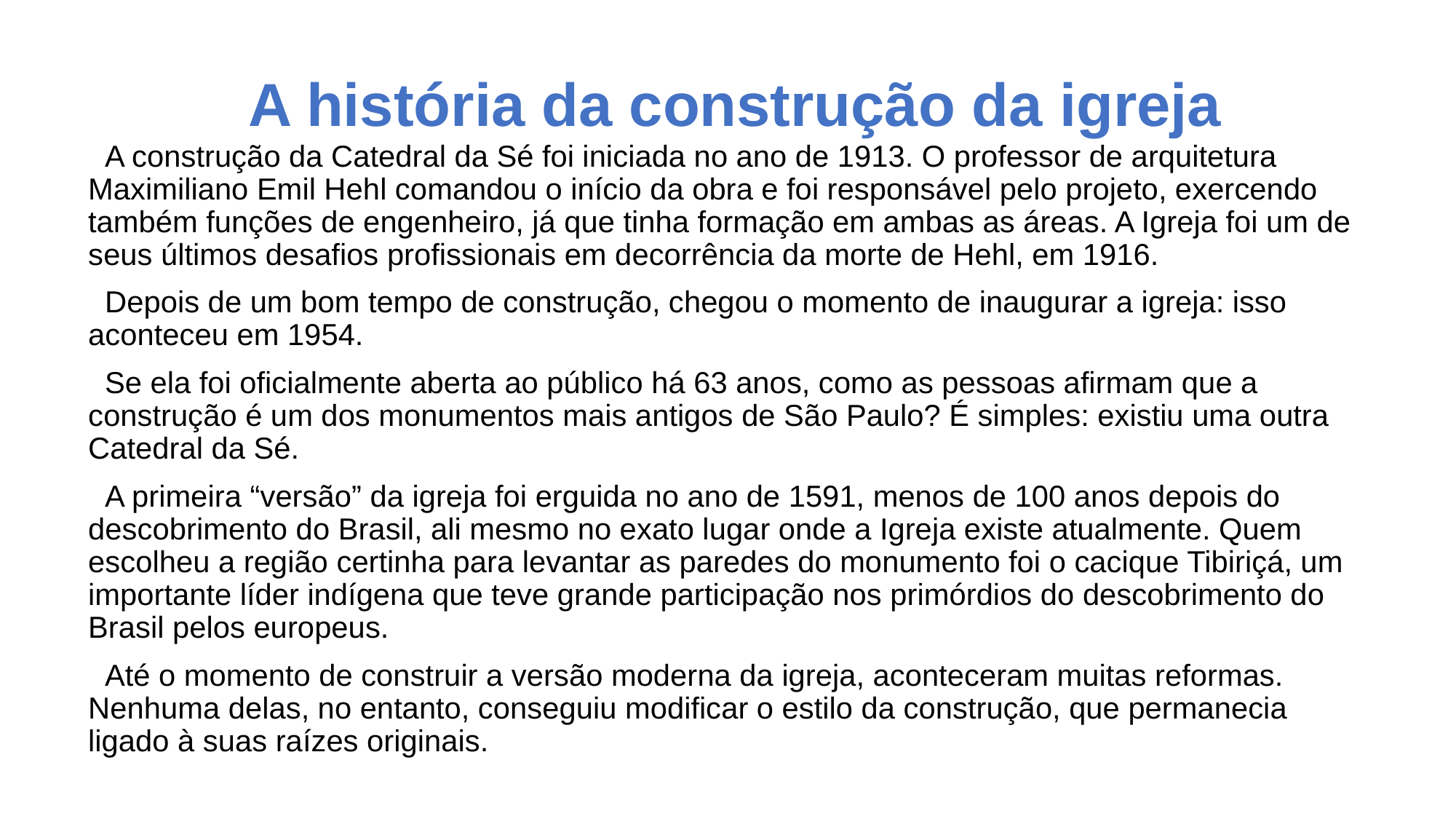

# A história da construção da igreja
  A construção da Catedral da Sé foi iniciada no ano de 1913. O professor de arquitetura Maximiliano Emil Hehl comandou o início da obra e foi responsável pelo projeto, exercendo também funções de engenheiro, já que tinha formação em ambas as áreas. A Igreja foi um de seus últimos desafios profissionais em decorrência da morte de Hehl, em 1916.
  Depois de um bom tempo de construção, chegou o momento de inaugurar a igreja: isso aconteceu em 1954.
  Se ela foi oficialmente aberta ao público há 63 anos, como as pessoas afirmam que a construção é um dos monumentos mais antigos de São Paulo? É simples: existiu uma outra Catedral da Sé.
  A primeira “versão” da igreja foi erguida no ano de 1591, menos de 100 anos depois do descobrimento do Brasil, ali mesmo no exato lugar onde a Igreja existe atualmente. Quem escolheu a região certinha para levantar as paredes do monumento foi o cacique Tibiriçá, um importante líder indígena que teve grande participação nos primórdios do descobrimento do Brasil pelos europeus.
  Até o momento de construir a versão moderna da igreja, aconteceram muitas reformas. Nenhuma delas, no entanto, conseguiu modificar o estilo da construção, que permanecia ligado à suas raízes originais.